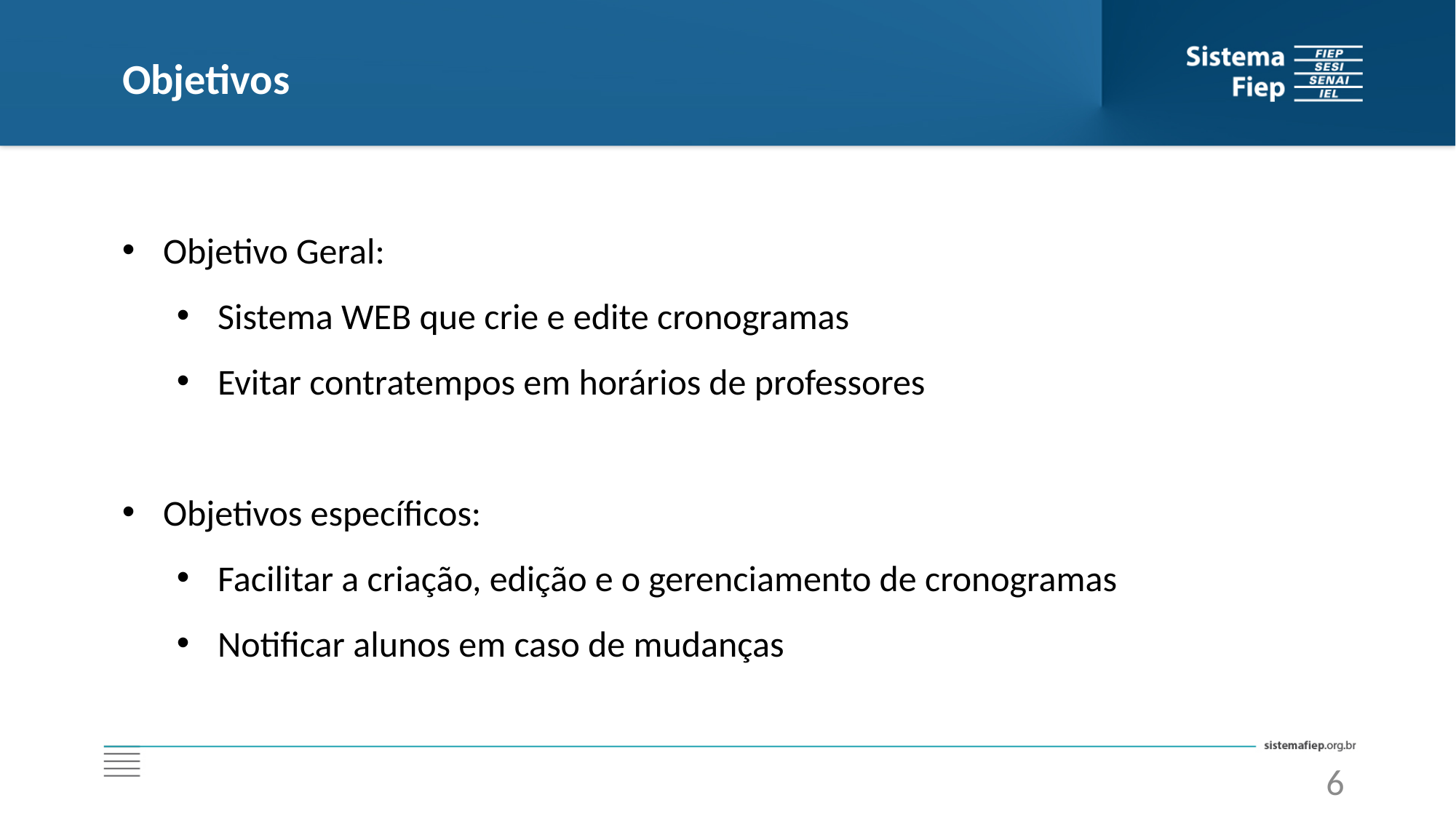

Objetivos
Objetivo Geral:
Sistema WEB que crie e edite cronogramas
Evitar contratempos em horários de professores

Objetivos específicos:
Facilitar a criação, edição e o gerenciamento de cronogramas
Notificar alunos em caso de mudanças
6